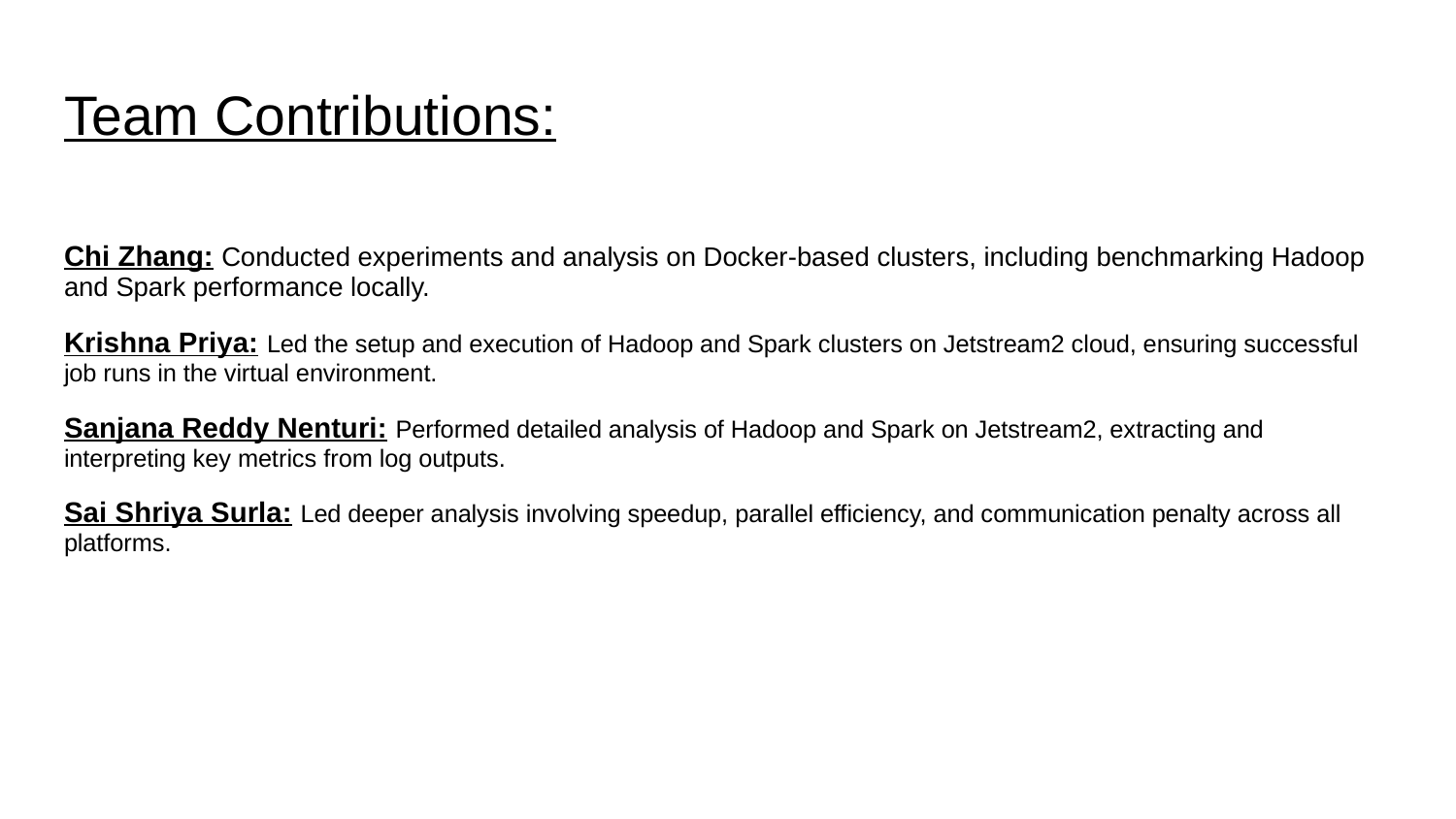

# Team Contributions:
Chi Zhang: Conducted experiments and analysis on Docker-based clusters, including benchmarking Hadoop and Spark performance locally.
Krishna Priya: Led the setup and execution of Hadoop and Spark clusters on Jetstream2 cloud, ensuring successful job runs in the virtual environment.
Sanjana Reddy Nenturi: Performed detailed analysis of Hadoop and Spark on Jetstream2, extracting and interpreting key metrics from log outputs.
Sai Shriya Surla: Led deeper analysis involving speedup, parallel efficiency, and communication penalty across all platforms.